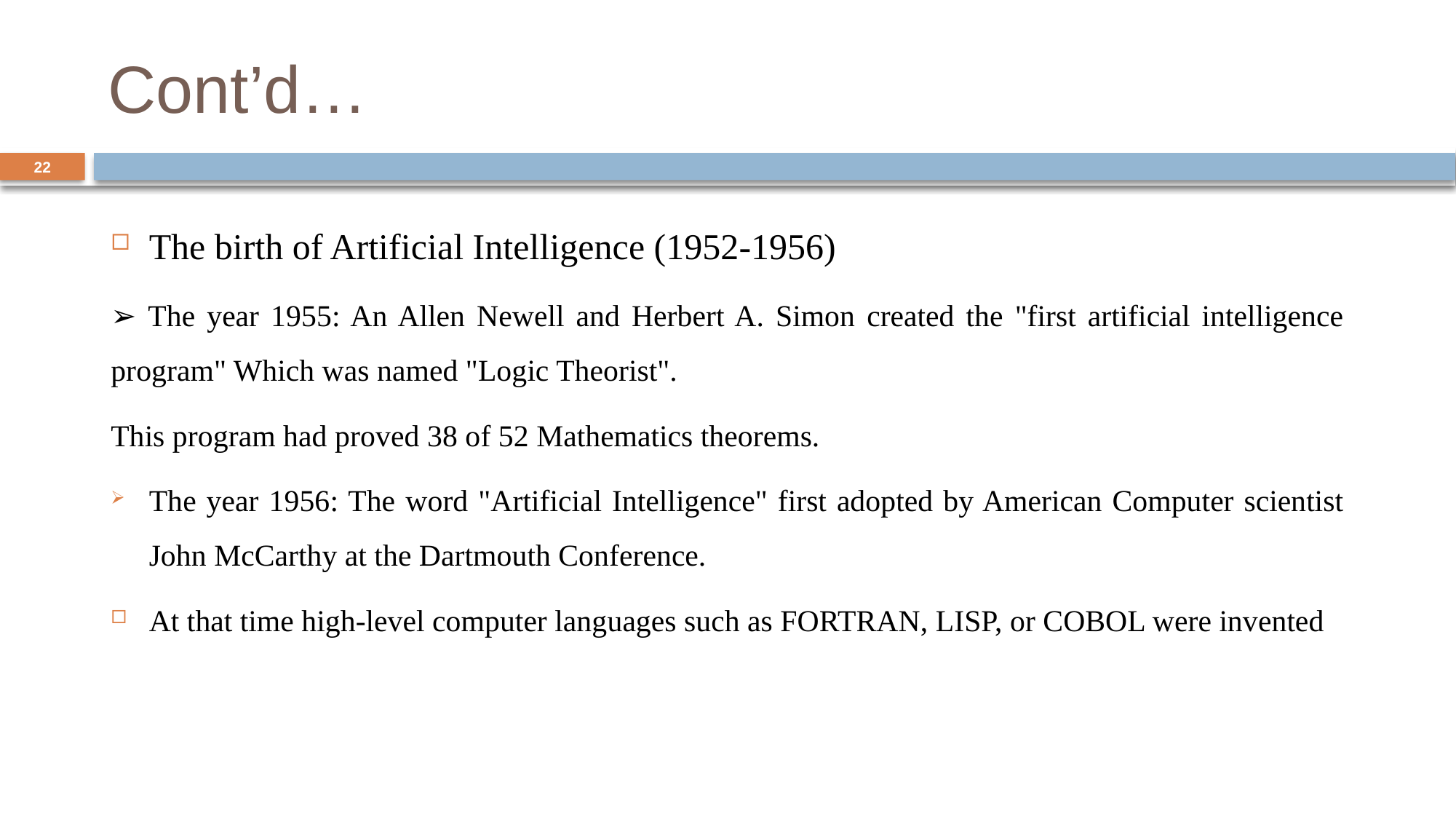

# Cont’d…
22
The birth of Artificial Intelligence (1952-1956)
➢ The year 1955: An Allen Newell and Herbert A. Simon created the "first artificial intelligence program" Which was named "Logic Theorist".
This program had proved 38 of 52 Mathematics theorems.
The year 1956: The word "Artificial Intelligence" first adopted by American Computer scientist John McCarthy at the Dartmouth Conference.
At that time high-level computer languages such as FORTRAN, LISP, or COBOL were invented